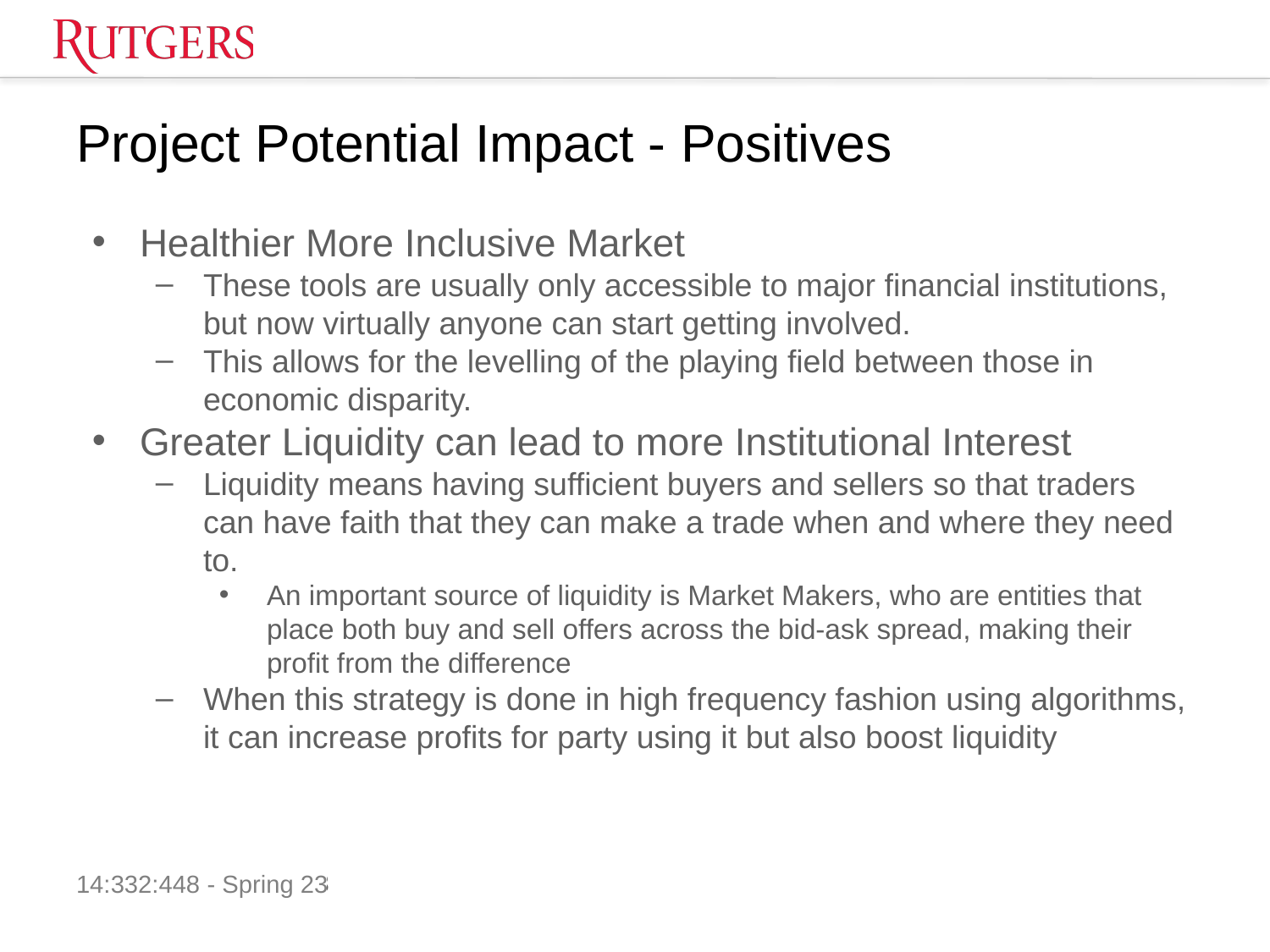

# Project Potential Impact - Positives
Healthier More Inclusive Market
These tools are usually only accessible to major financial institutions, but now virtually anyone can start getting involved.
This allows for the levelling of the playing field between those in economic disparity.
Greater Liquidity can lead to more Institutional Interest
Liquidity means having sufficient buyers and sellers so that traders can have faith that they can make a trade when and where they need to.
An important source of liquidity is Market Makers, who are entities that place both buy and sell offers across the bid-ask spread, making their profit from the difference
When this strategy is done in high frequency fashion using algorithms, it can increase profits for party using it but also boost liquidity

14:332:448 - Spring 23